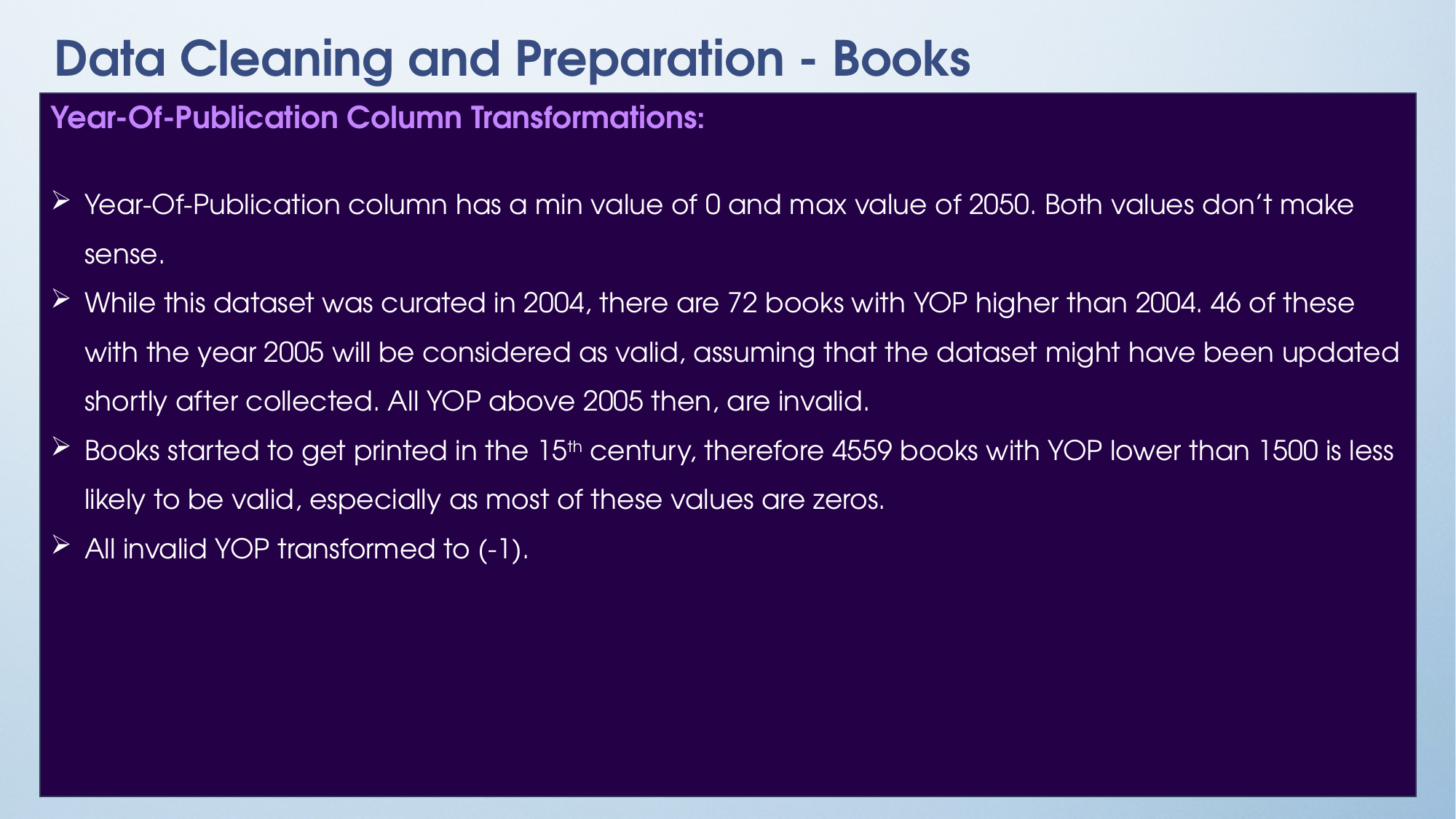

# Data Cleaning and Preparation - Books
Year-Of-Publication Column Transformations:

Year-Of-Publication column has a min value of 0 and max value of 2050. Both values don’t make sense.
While this dataset was curated in 2004, there are 72 books with YOP higher than 2004. 46 of these with the year 2005 will be considered as valid, assuming that the dataset might have been updated shortly after collected. All YOP above 2005 then, are invalid.
Books started to get printed in the 15th century, therefore 4559 books with YOP lower than 1500 is less likely to be valid, especially as most of these values are zeros.
All invalid YOP transformed to (-1).